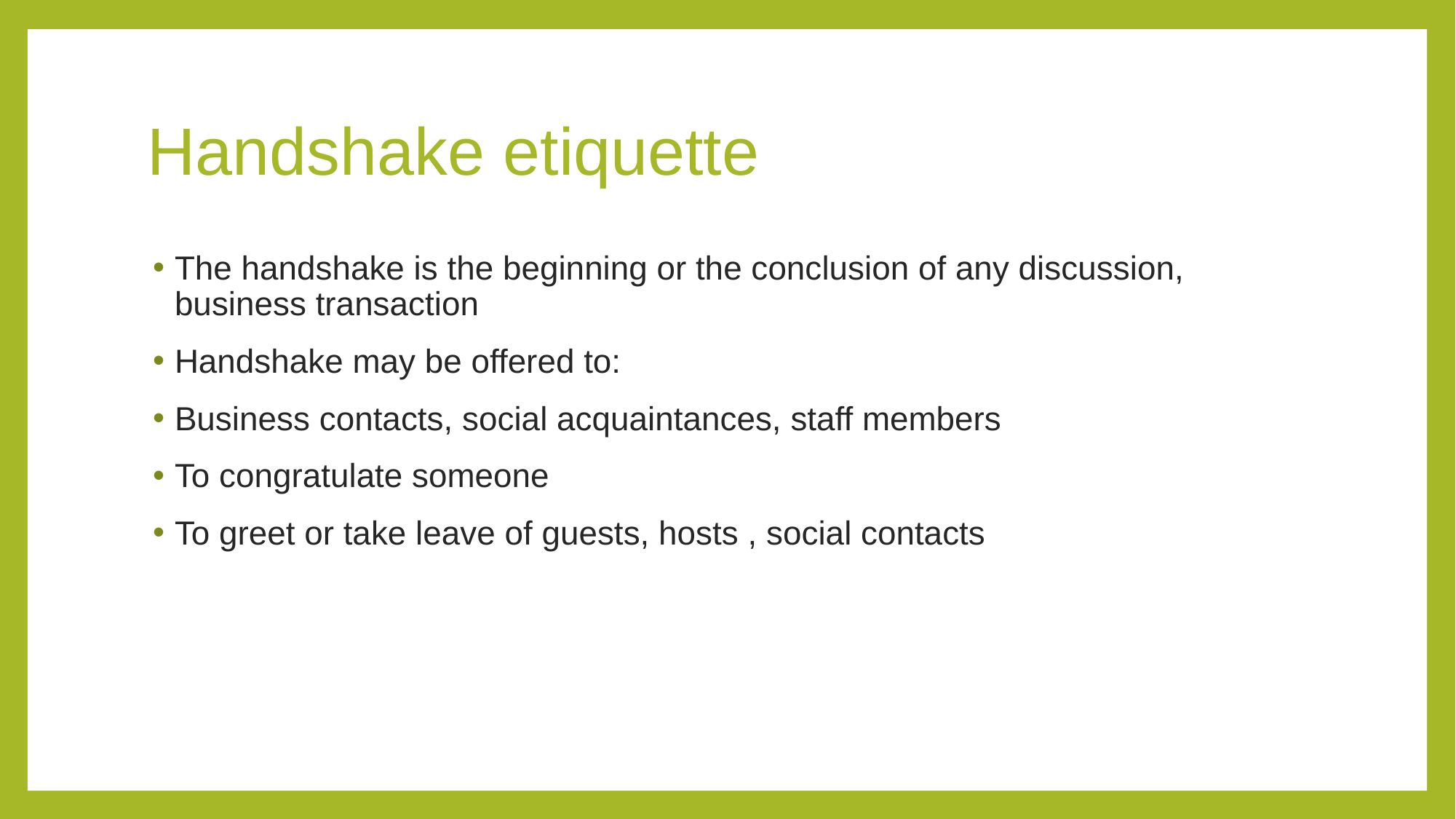

# Handshake etiquette
The handshake is the beginning or the conclusion of any discussion, business transaction
Handshake may be offered to:
Business contacts, social acquaintances, staff members
To congratulate someone
To greet or take leave of guests, hosts , social contacts